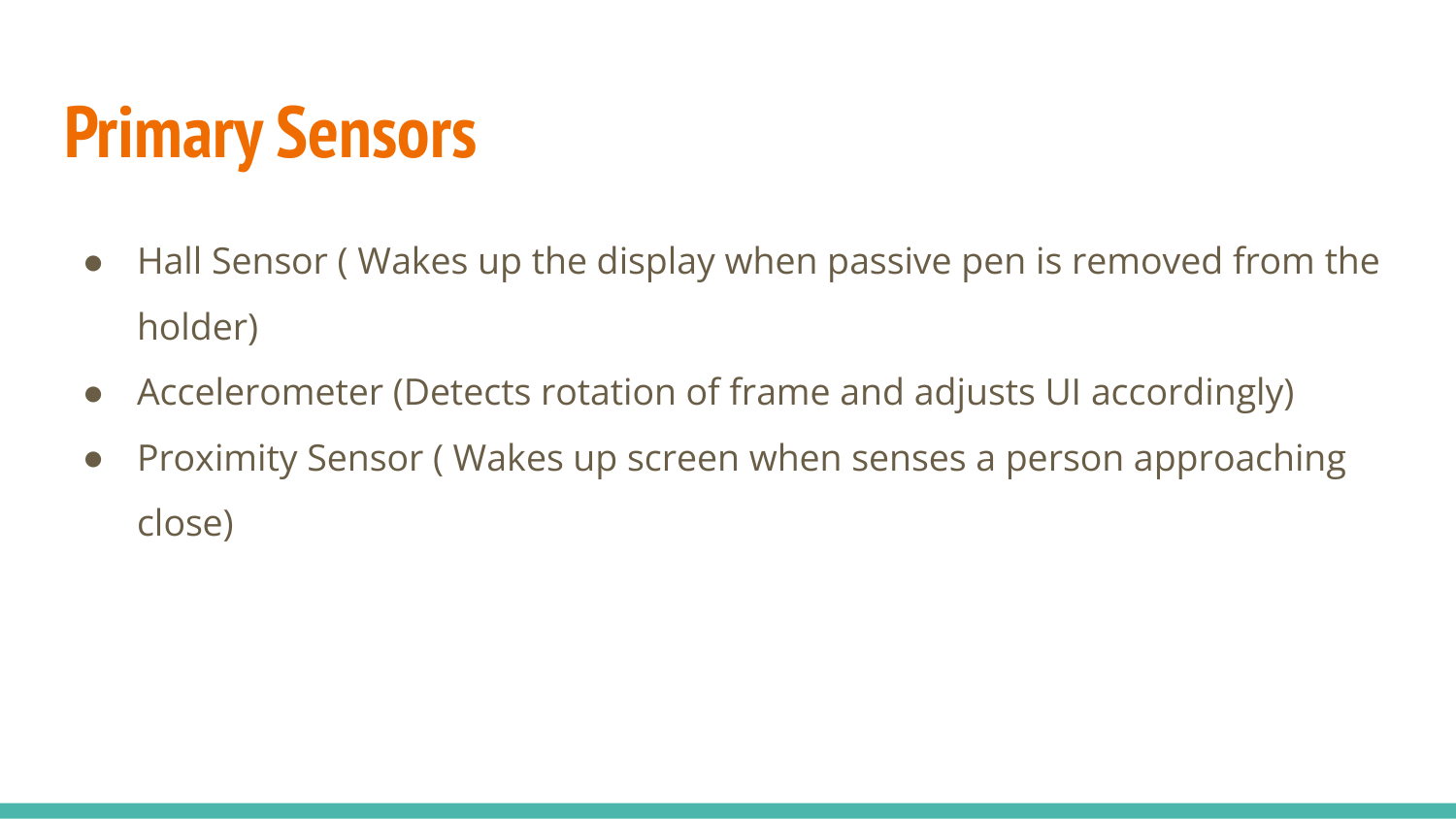

# Primary Sensors
Hall Sensor ( Wakes up the display when passive pen is removed from the holder)
Accelerometer (Detects rotation of frame and adjusts UI accordingly)
Proximity Sensor ( Wakes up screen when senses a person approaching close)